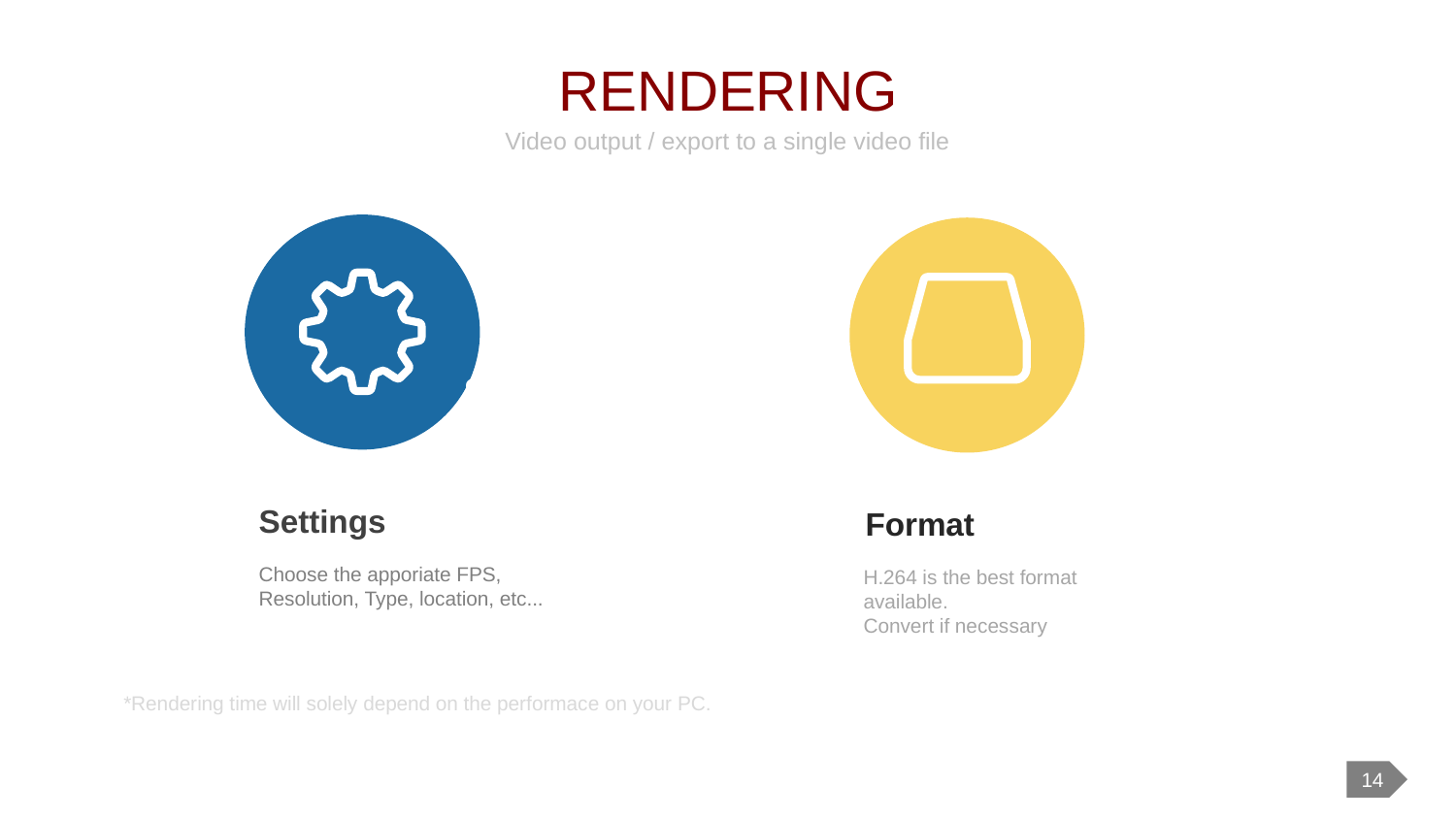

# RENDERING
Video output / export to a single video file

88m

88m

Settings
Choose the apporiate FPS, Resolution, Type, location, etc...
Format
H.264 is the best format available.
Convert if necessary
*Rendering time will solely depend on the performace on your PC.
14